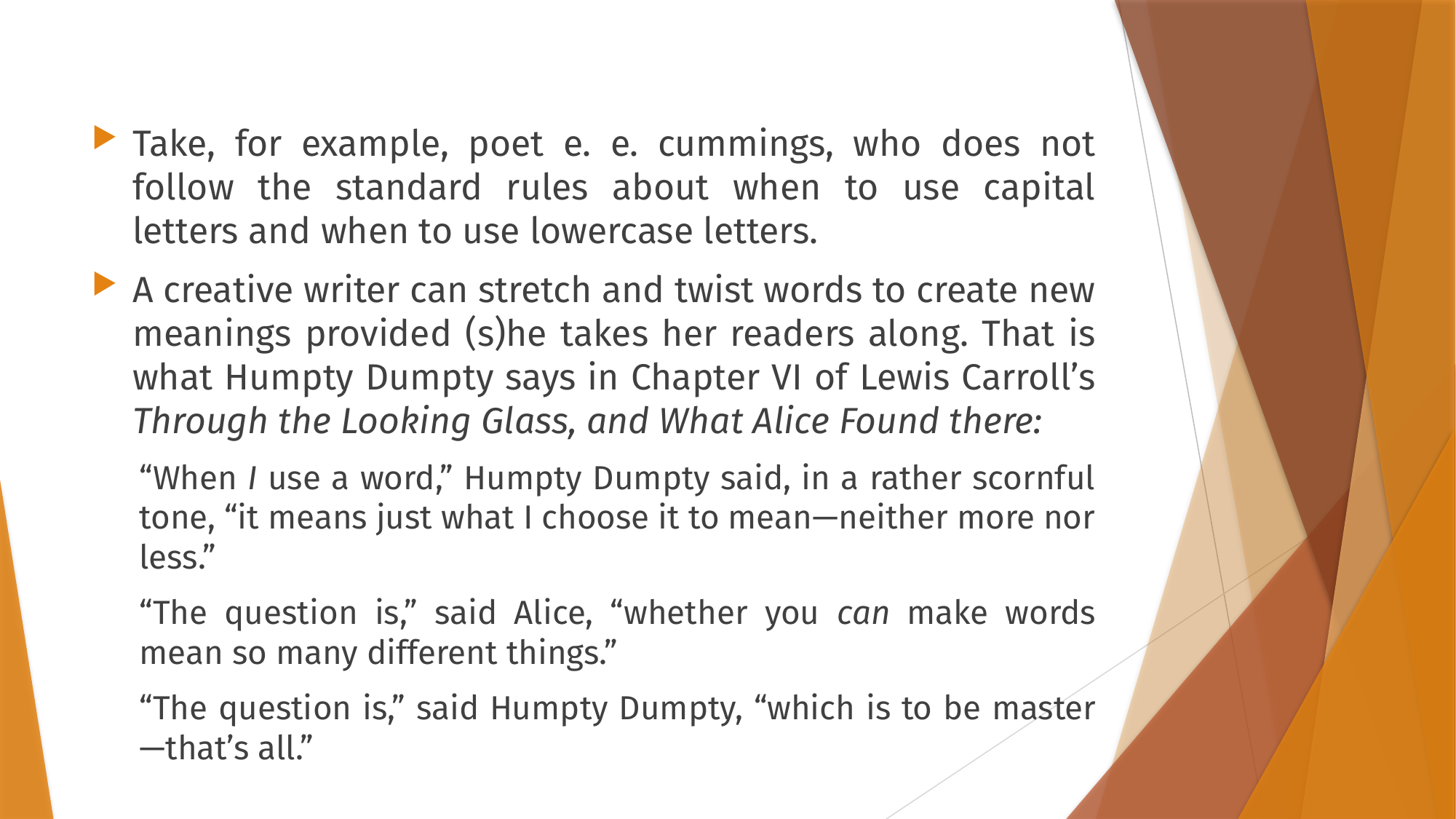

Take, for example, poet e. e. cummings, who does not follow the standard rules about when to use capital letters and when to use lowercase letters.
A creative writer can stretch and twist words to create new meanings provided (s)he takes her readers along. That is what Humpty Dumpty says in Chapter VI of Lewis Carroll’s Through the Looking Glass, and What Alice Found there:
“When I use a word,” Humpty Dumpty said, in a rather scornful tone, “it means just what I choose it to mean—neither more nor less.”
“The question is,” said Alice, “whether you can make words mean so many different things.”
“The question is,” said Humpty Dumpty, “which is to be master—that’s all.”